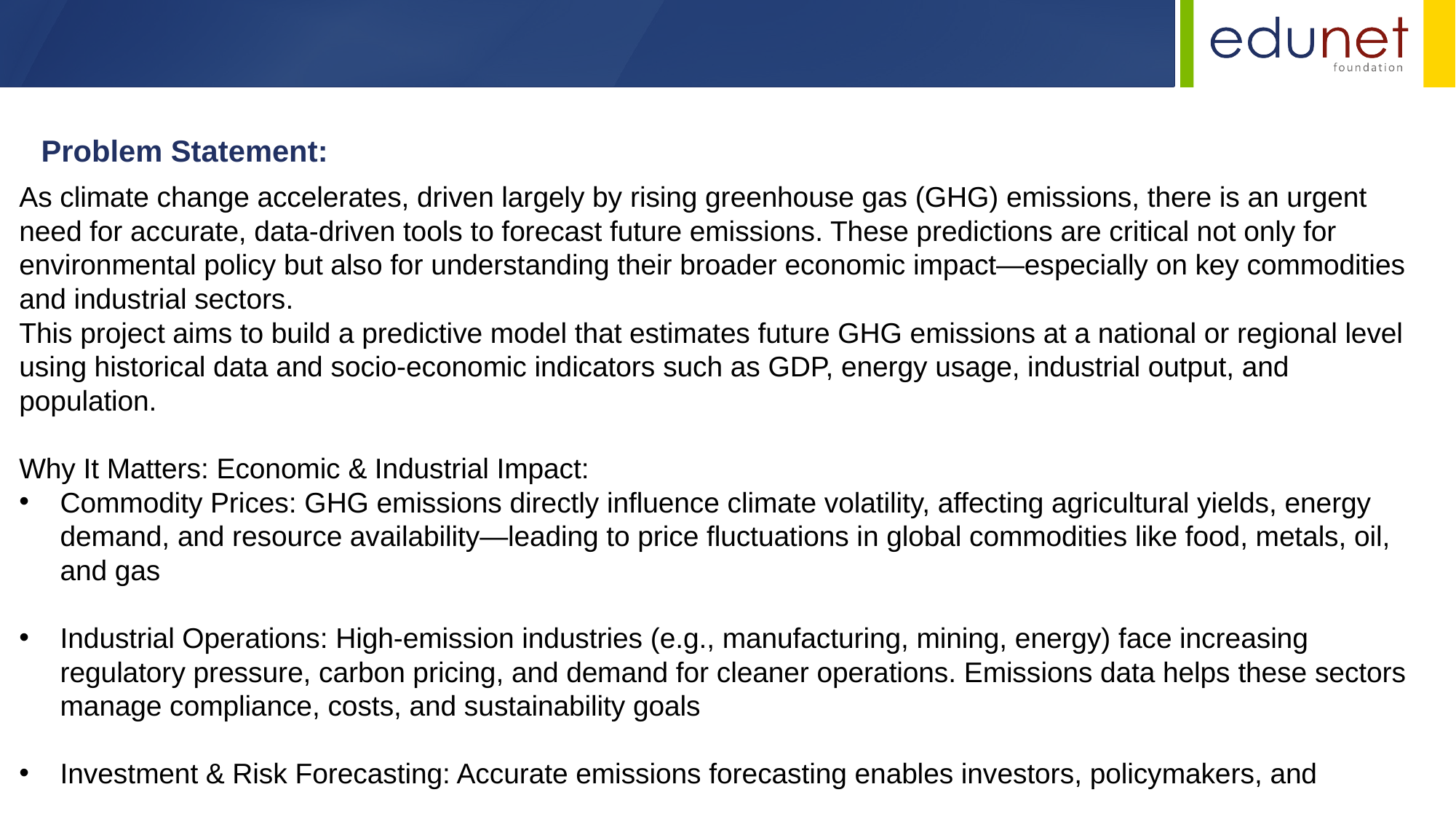

Problem Statement:
As climate change accelerates, driven largely by rising greenhouse gas (GHG) emissions, there is an urgent need for accurate, data-driven tools to forecast future emissions. These predictions are critical not only for environmental policy but also for understanding their broader economic impact—especially on key commodities and industrial sectors.
This project aims to build a predictive model that estimates future GHG emissions at a national or regional level using historical data and socio-economic indicators such as GDP, energy usage, industrial output, and population.

Why It Matters: Economic & Industrial Impact:
Commodity Prices: GHG emissions directly influence climate volatility, affecting agricultural yields, energy demand, and resource availability—leading to price fluctuations in global commodities like food, metals, oil, and gas

Industrial Operations: High-emission industries (e.g., manufacturing, mining, energy) face increasing regulatory pressure, carbon pricing, and demand for cleaner operations. Emissions data helps these sectors manage compliance, costs, and sustainability goals

Investment & Risk Forecasting: Accurate emissions forecasting enables investors, policymakers, and